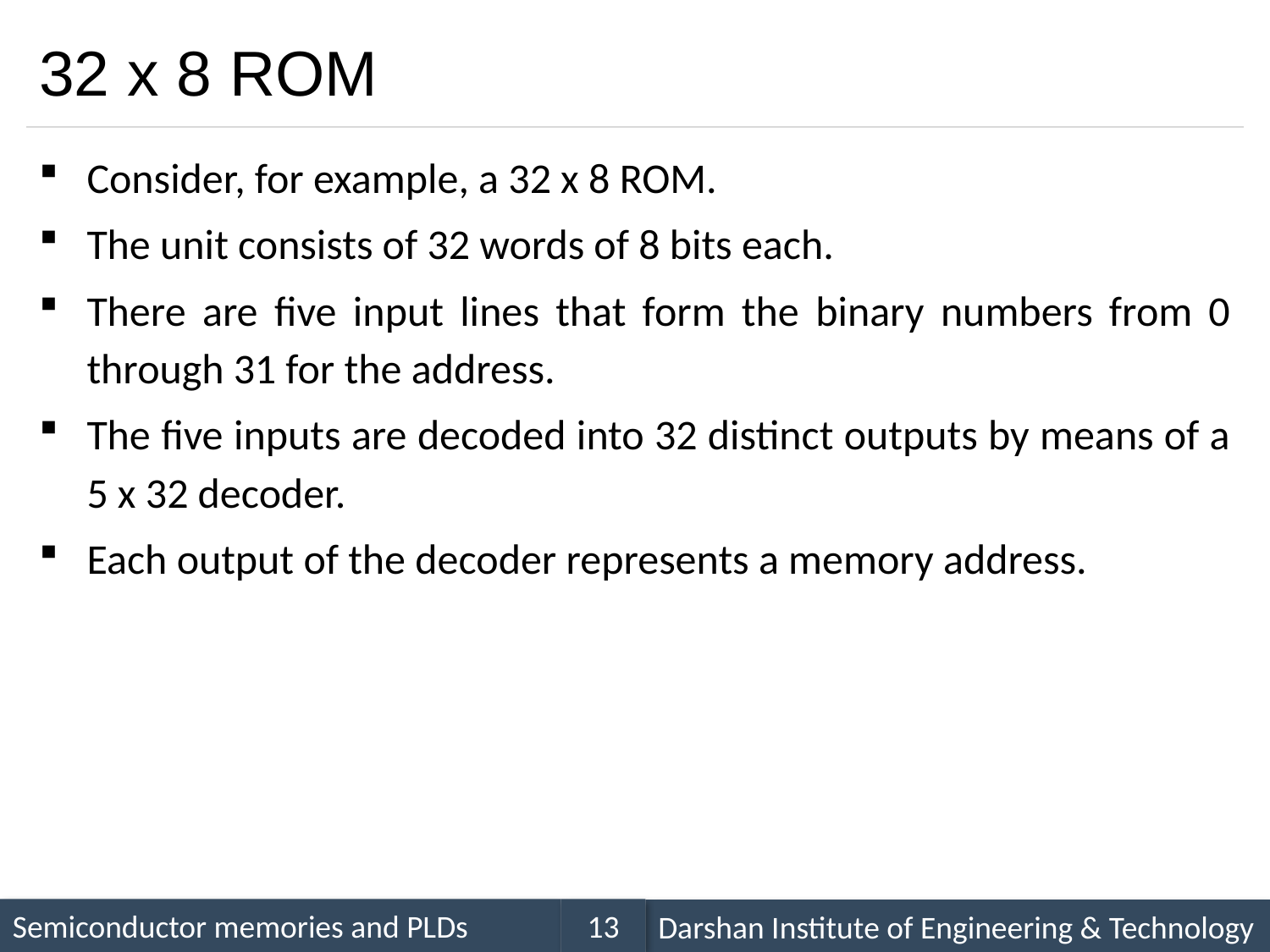

# 32 x 8 ROM
Consider, for example, a 32 x 8 ROM.
The unit consists of 32 words of 8 bits each.
There are five input lines that form the binary numbers from 0 through 31 for the address.
The five inputs are decoded into 32 distinct outputs by means of a 5 x 32 decoder.
Each output of the decoder represents a memory address.